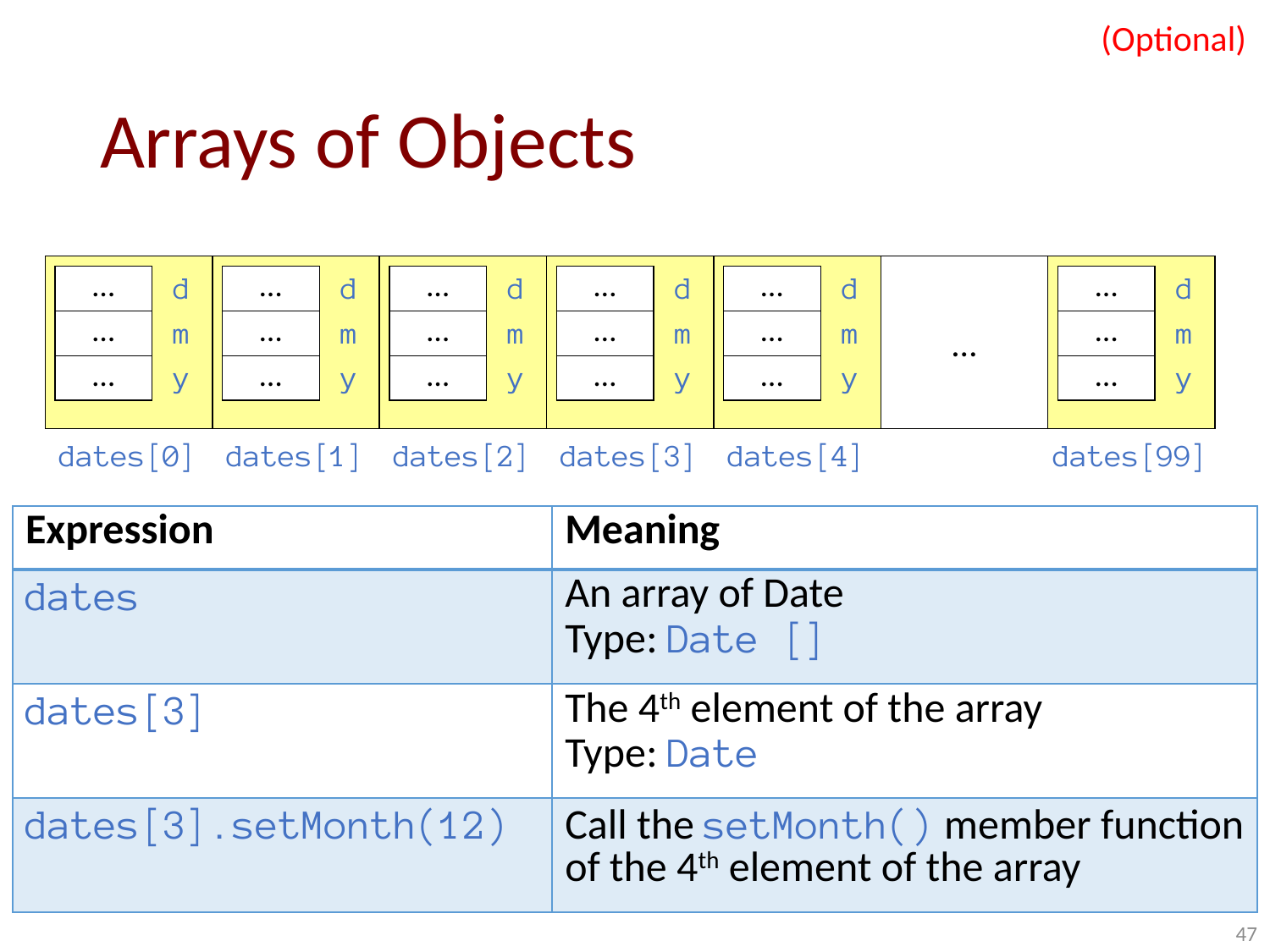

(Optional)
# Arrays of Objects

…

| … | d |
| --- | --- |
| … | m |
| … | y |
| … | d |
| --- | --- |
| … | m |
| … | y |
| … | d |
| --- | --- |
| … | m |
| … | y |
| … | d |
| --- | --- |
| … | m |
| … | y |
| … | d |
| --- | --- |
| … | m |
| … | y |
| … | d |
| --- | --- |
| … | m |
| … | y |
dates[0]
dates[1]
dates[2]
dates[3]
dates[4]
dates[99]
| Expression | Meaning |
| --- | --- |
| dates | An array of Date Type: Date [] |
| dates[3] | The 4th element of the array Type: Date |
| dates[3].setMonth(12) | Call the setMonth() member function of the 4th element of the array |
47